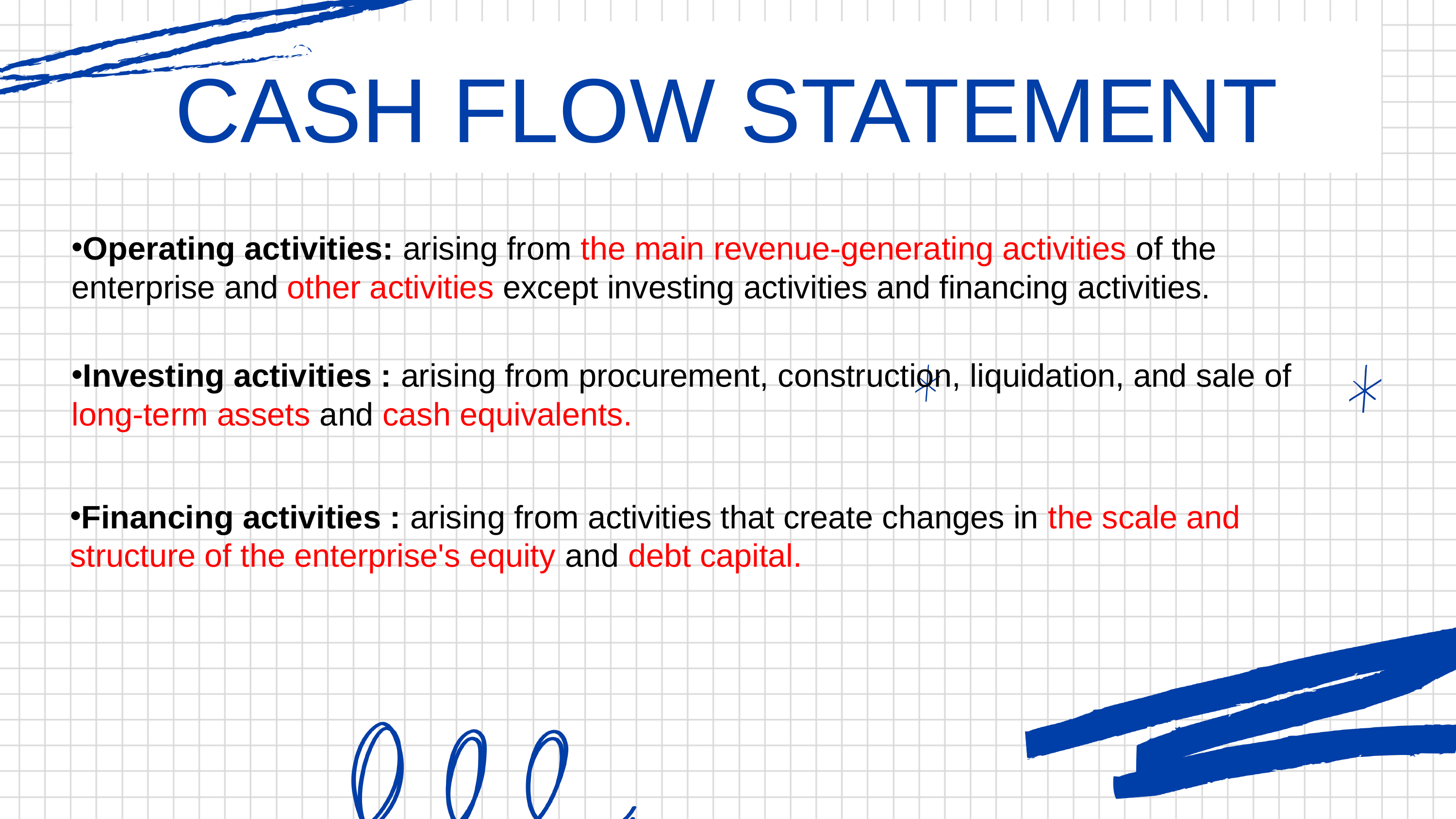

CASH FLOW STATEMENT
Operating activities: arising from the main revenue-generating activities of the enterprise and other activities except investing activities and financing activities.

Investing activities : arising from procurement, construction, liquidation, and sale of long-term assets and cash equivalents.

Financing activities : arising from activities that create changes in the scale and structure of the enterprise's equity and debt capital.